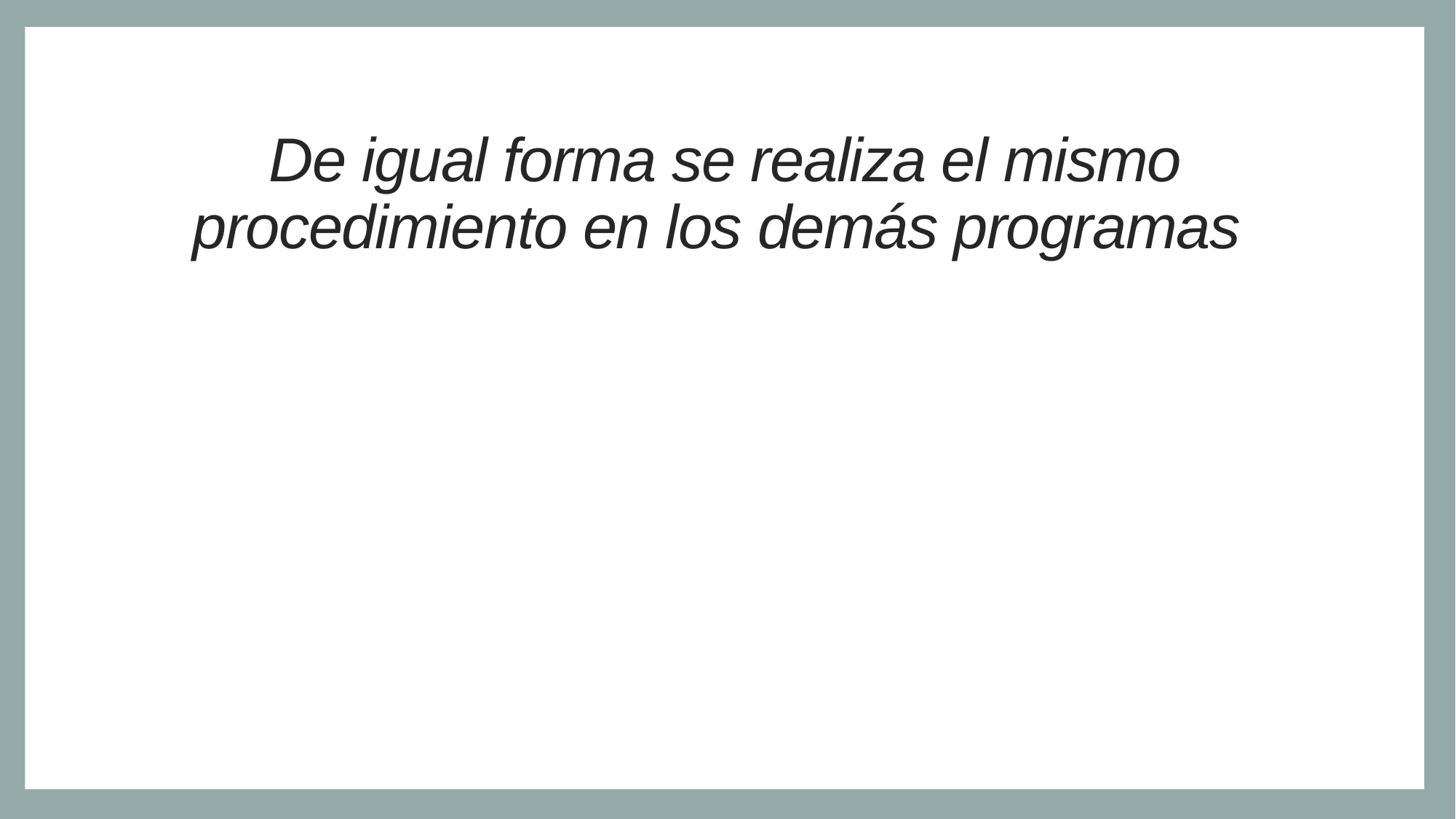

# De igual forma se realiza el mismo procedimiento en los demás programas